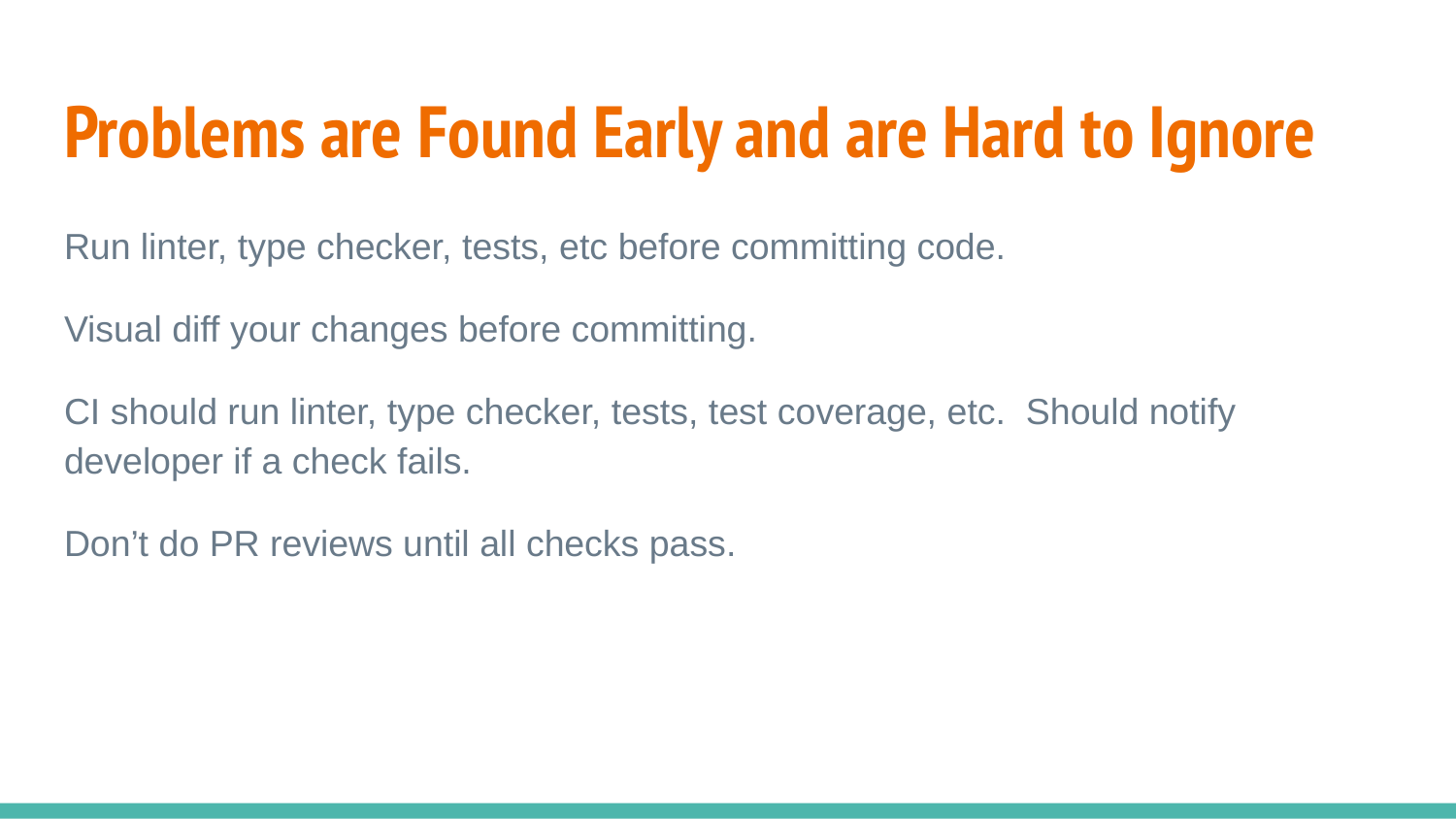

# Problems are Found Early and are Hard to Ignore

Run linter, type checker, tests, etc before committing code.
Visual diff your changes before committing.
CI should run linter, type checker, tests, test coverage, etc.  Should notify developer if a check fails.
Don’t do PR reviews until all checks pass.